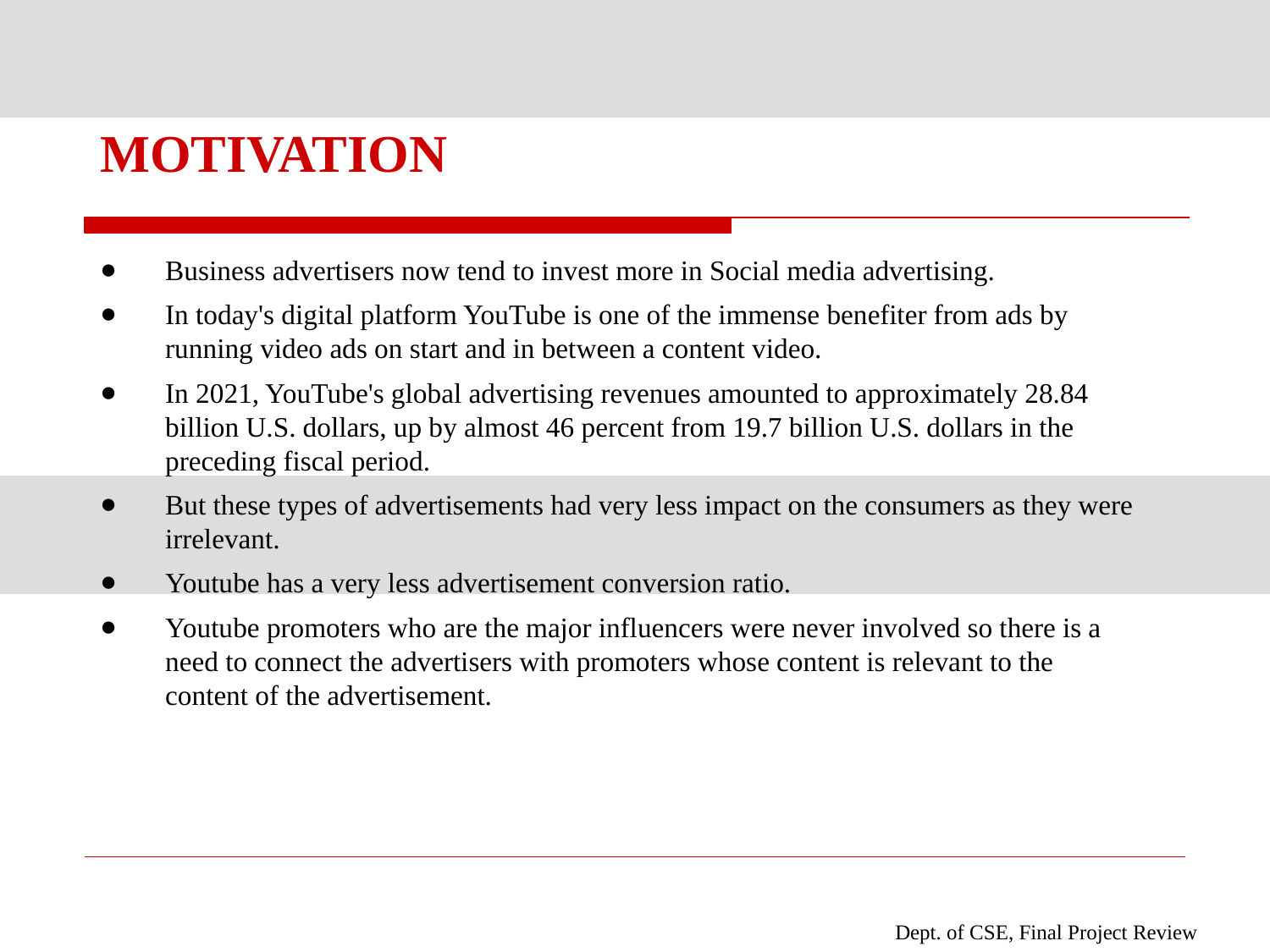

# MOTIVATION

Business advertisers now tend to invest more in Social media advertising.
In today's digital platform YouTube is one of the immense benefiter from ads by running video ads on start and in between a content video.
In 2021, YouTube's global advertising revenues amounted to approximately 28.84 billion U.S. dollars, up by almost 46 percent from 19.7 billion U.S. dollars in the preceding fiscal period.
But these types of advertisements had very less impact on the consumers as they were irrelevant.
Youtube has a very less advertisement conversion ratio.
Youtube promoters who are the major influencers were never involved so there is a need to connect the advertisers with promoters whose content is relevant to the content of the advertisement.

Dept. of CSE, Final Project Review